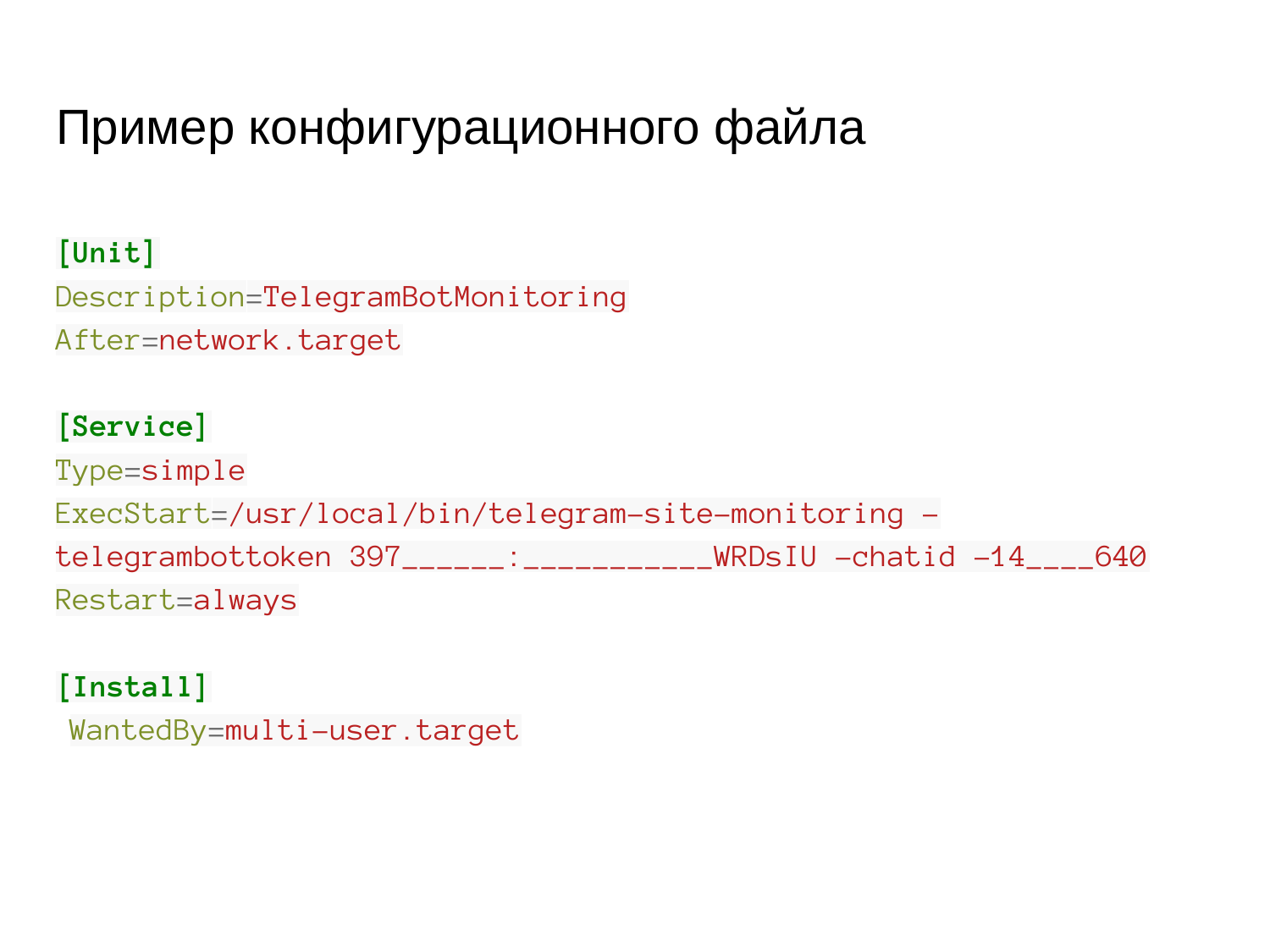

# Пример конфигурационного файла
[Unit]
Description=TelegramBotMonitoring
After=network.target

[Service]
Type=simple
ExecStart=/usr/local/bin/telegram-site-monitoring -telegrambottoken 397______:___________WRDsIU -chatid -14____640
Restart=always

[Install]
WantedBy=multi-user.target